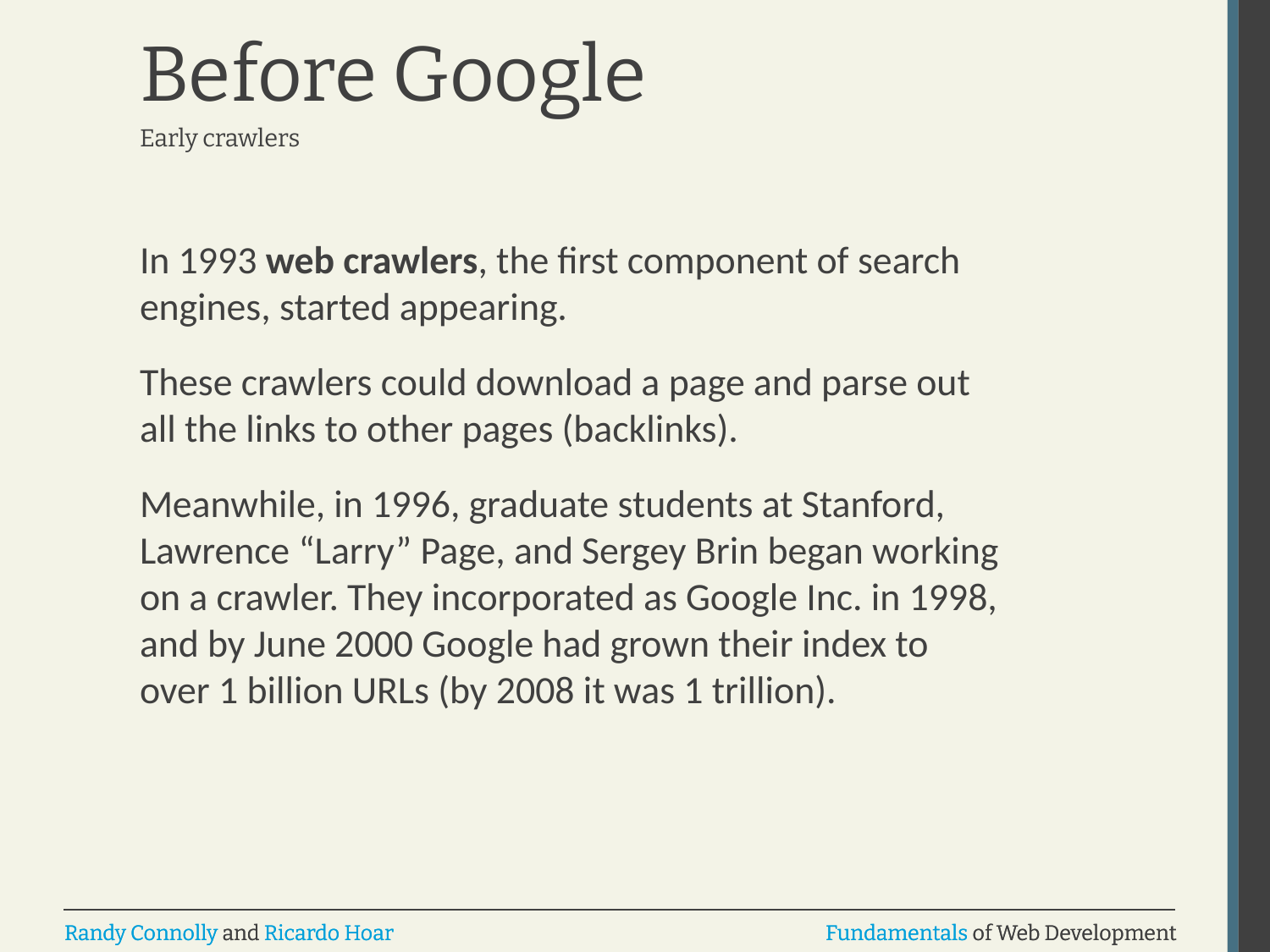

# Before Google
Early crawlers
In 1993 web crawlers, the first component of search engines, started appearing.
These crawlers could download a page and parse out all the links to other pages (backlinks).
Meanwhile, in 1996, graduate students at Stanford, Lawrence “Larry” Page, and Sergey Brin began working on a crawler. They incorporated as Google Inc. in 1998, and by June 2000 Google had grown their index to over 1 billion URLs (by 2008 it was 1 trillion).